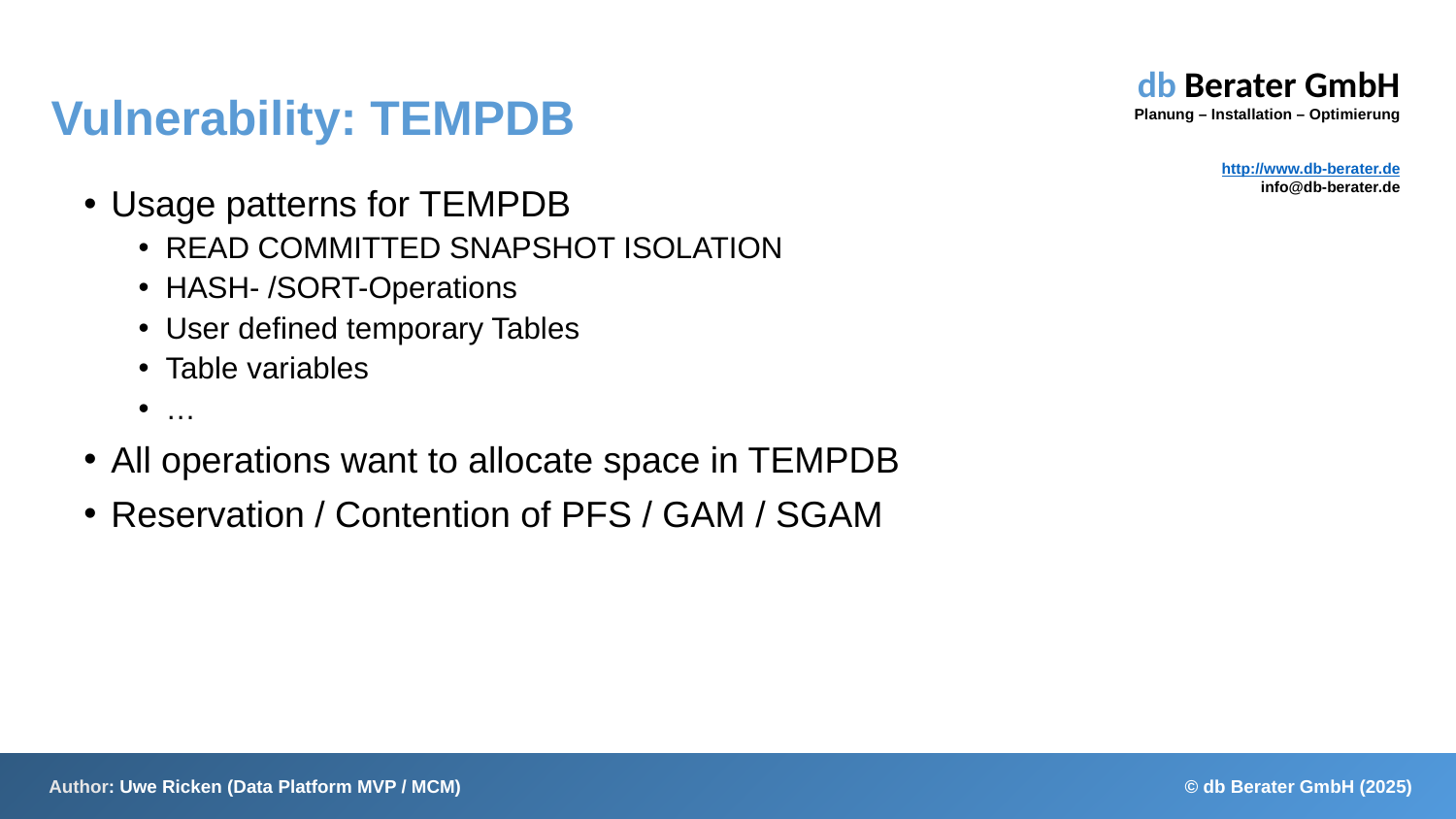

# Vulnerability: TEMPDB
Usage patterns for TEMPDB
READ COMMITTED SNAPSHOT ISOLATION
HASH- /SORT-Operations
User defined temporary Tables
Table variables
…
All operations want to allocate space in TEMPDB
Reservation / Contention of PFS / GAM / SGAM